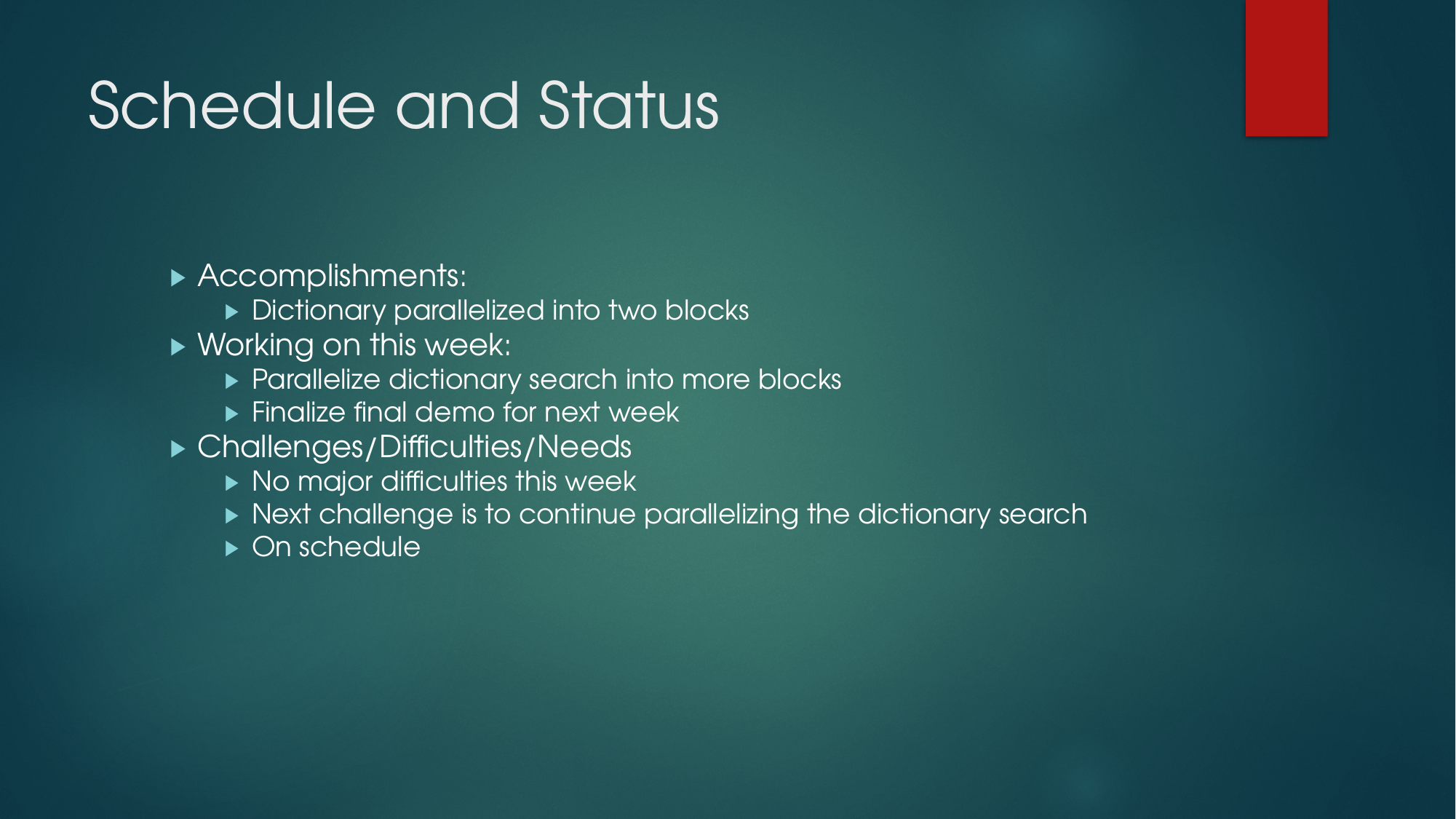

# Schedule and Status
Accomplishments:
Dictionary parallelized into two blocks
Working on this week:
Parallelize dictionary search into more blocks
Finalize final demo for next week
Challenges/Difficulties/Needs
No major difficulties this week
Next challenge is to continue parallelizing the dictionary search
On schedule